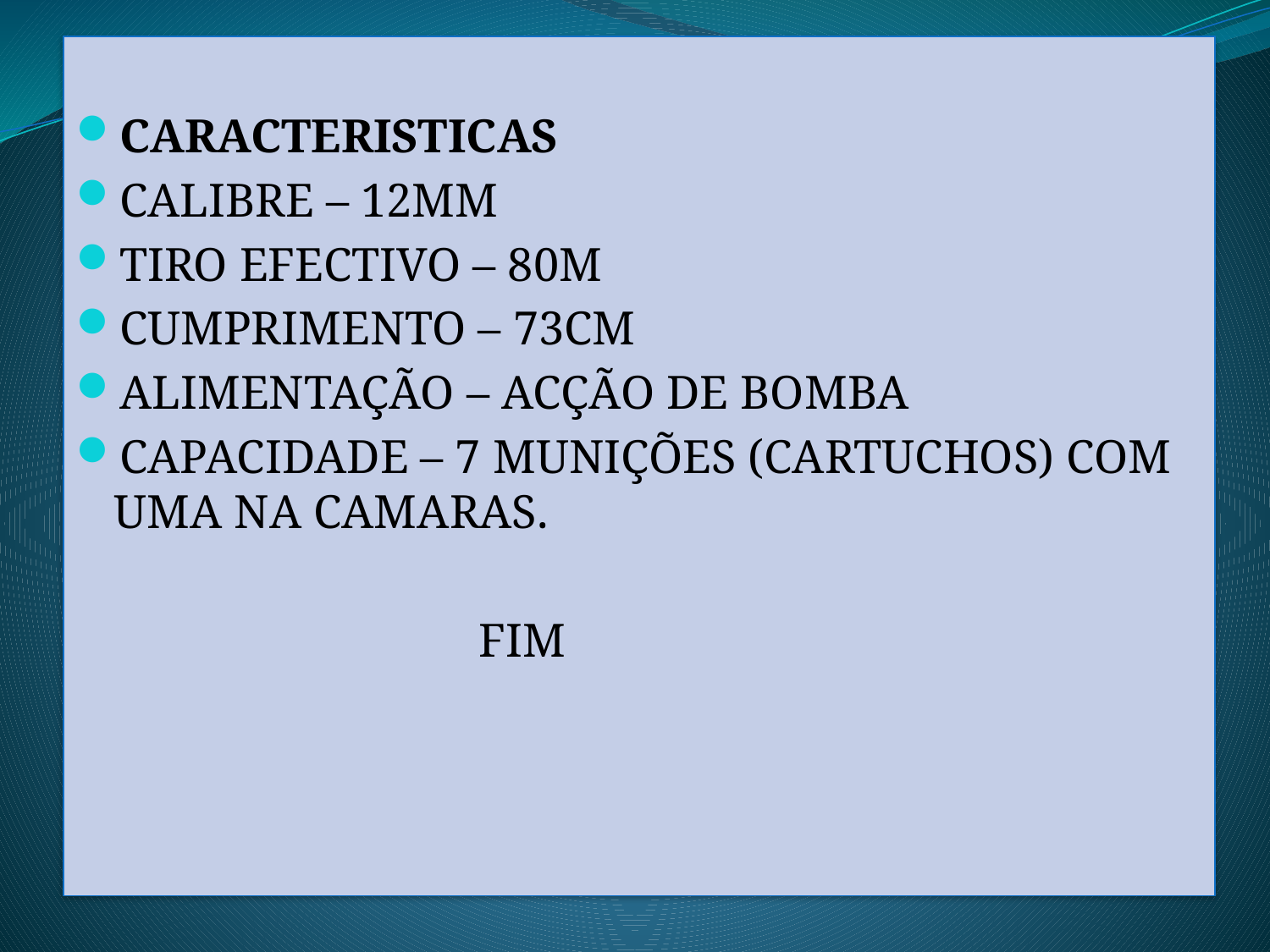

CARACTERISTICAS
CALIBRE – 12MM
TIRO EFECTIVO – 80M
CUMPRIMENTO – 73CM
ALIMENTAÇÃO – ACÇÃO DE BOMBA
CAPACIDADE – 7 MUNIÇÕES (CARTUCHOS) COM UMA NA CAMARAS.

                                  FIM

#